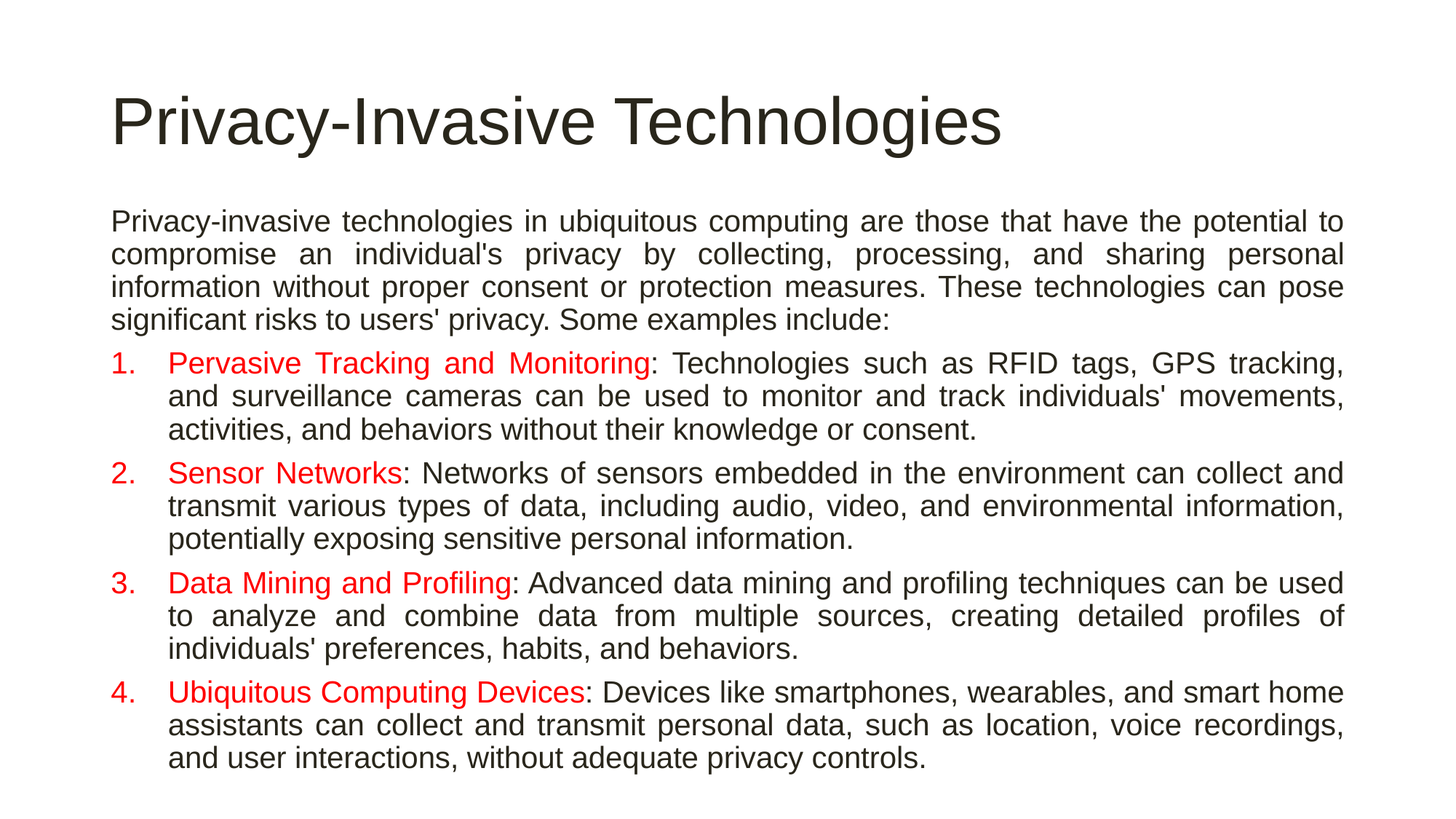

# Privacy-Invasive Technologies

Privacy-invasive technologies in ubiquitous computing are those that have the potential to compromise an individual's privacy by collecting, processing, and sharing personal information without proper consent or protection measures. These technologies can pose significant risks to users' privacy. Some examples include:
Pervasive Tracking and Monitoring: Technologies such as RFID tags, GPS tracking, and surveillance cameras can be used to monitor and track individuals' movements, activities, and behaviors without their knowledge or consent.
Sensor Networks: Networks of sensors embedded in the environment can collect and transmit various types of data, including audio, video, and environmental information, potentially exposing sensitive personal information.
Data Mining and Profiling: Advanced data mining and profiling techniques can be used to analyze and combine data from multiple sources, creating detailed profiles of individuals' preferences, habits, and behaviors.
Ubiquitous Computing Devices: Devices like smartphones, wearables, and smart home assistants can collect and transmit personal data, such as location, voice recordings, and user interactions, without adequate privacy controls.